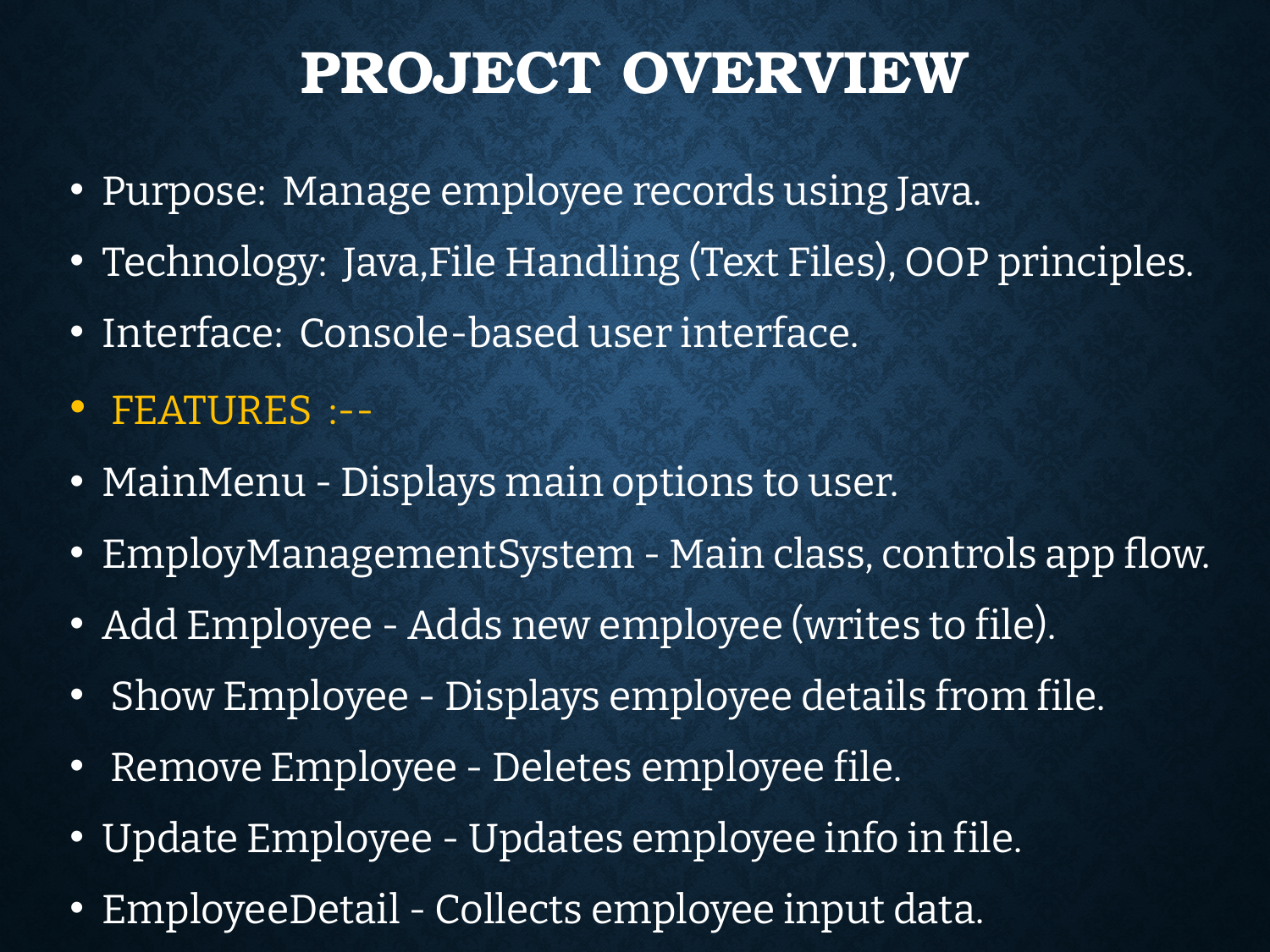

# Project Overview
Purpose:  Manage employee records using Java.
Technology:  Java,File Handling (Text Files), OOP principles.
Interface:  Console-based user interface.
 FEATURES  :--
MainMenu - Displays main options to user.
EmployManagementSystem - Main class, controls app flow.
Add Employee - Adds new employee (writes to file).
 Show Employee - Displays employee details from file.
 Remove Employee - Deletes employee file.
Update Employee - Updates employee info in file.
EmployeeDetail - Collects employee input data.